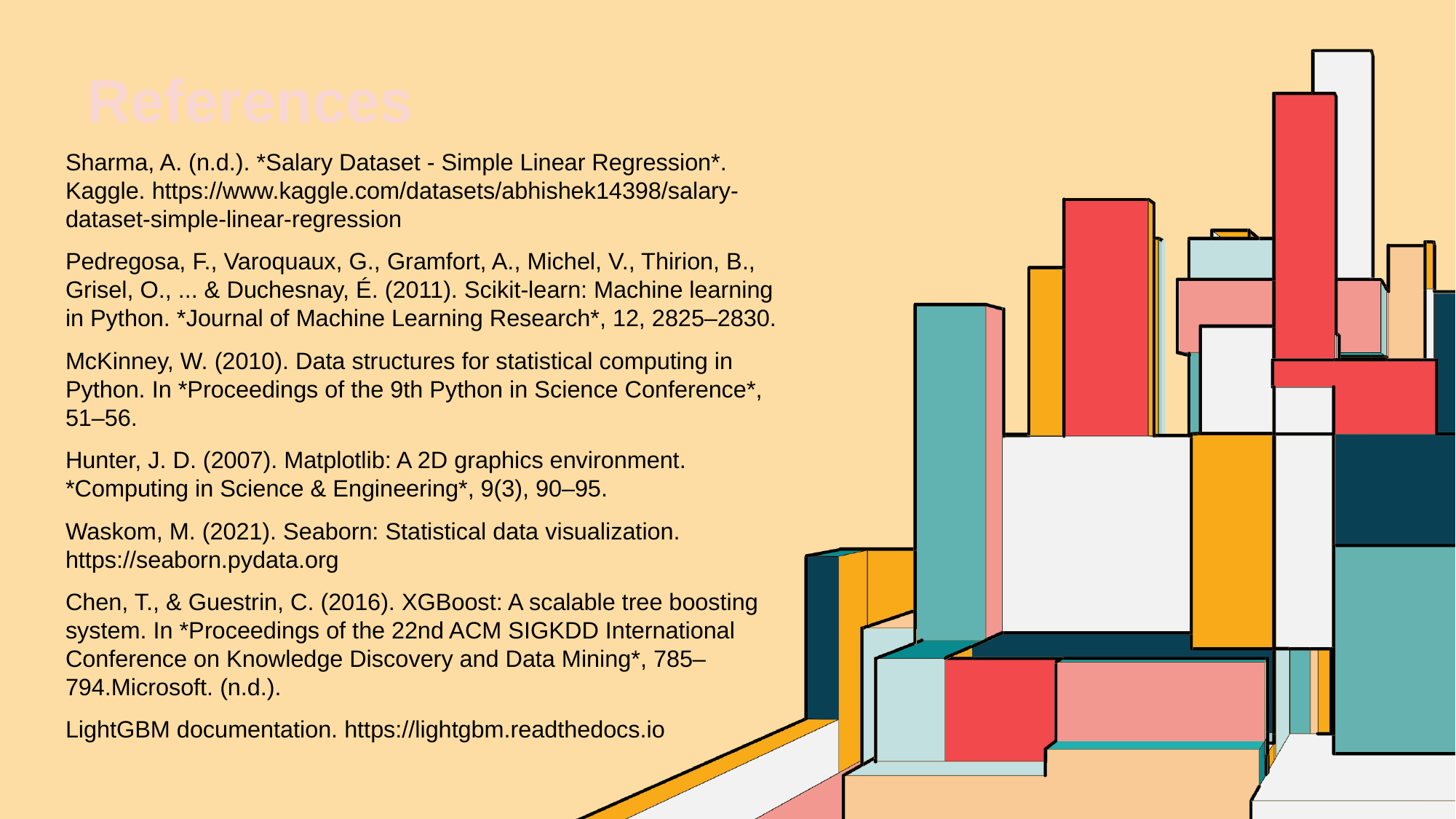

# References
Sharma, A. (n.d.). *Salary Dataset - Simple Linear Regression*. Kaggle. https://www.kaggle.com/datasets/abhishek14398/salary-dataset-simple-linear-regression
Pedregosa, F., Varoquaux, G., Gramfort, A., Michel, V., Thirion, B., Grisel, O., ... & Duchesnay, É. (2011). Scikit-learn: Machine learning in Python. *Journal of Machine Learning Research*, 12, 2825–2830.
McKinney, W. (2010). Data structures for statistical computing in Python. In *Proceedings of the 9th Python in Science Conference*, 51–56.
Hunter, J. D. (2007). Matplotlib: A 2D graphics environment. *Computing in Science & Engineering*, 9(3), 90–95.
Waskom, M. (2021). Seaborn: Statistical data visualization. https://seaborn.pydata.org
Chen, T., & Guestrin, C. (2016). XGBoost: A scalable tree boosting system. In *Proceedings of the 22nd ACM SIGKDD International Conference on Knowledge Discovery and Data Mining*, 785–794.Microsoft. (n.d.).
LightGBM documentation. https://lightgbm.readthedocs.io